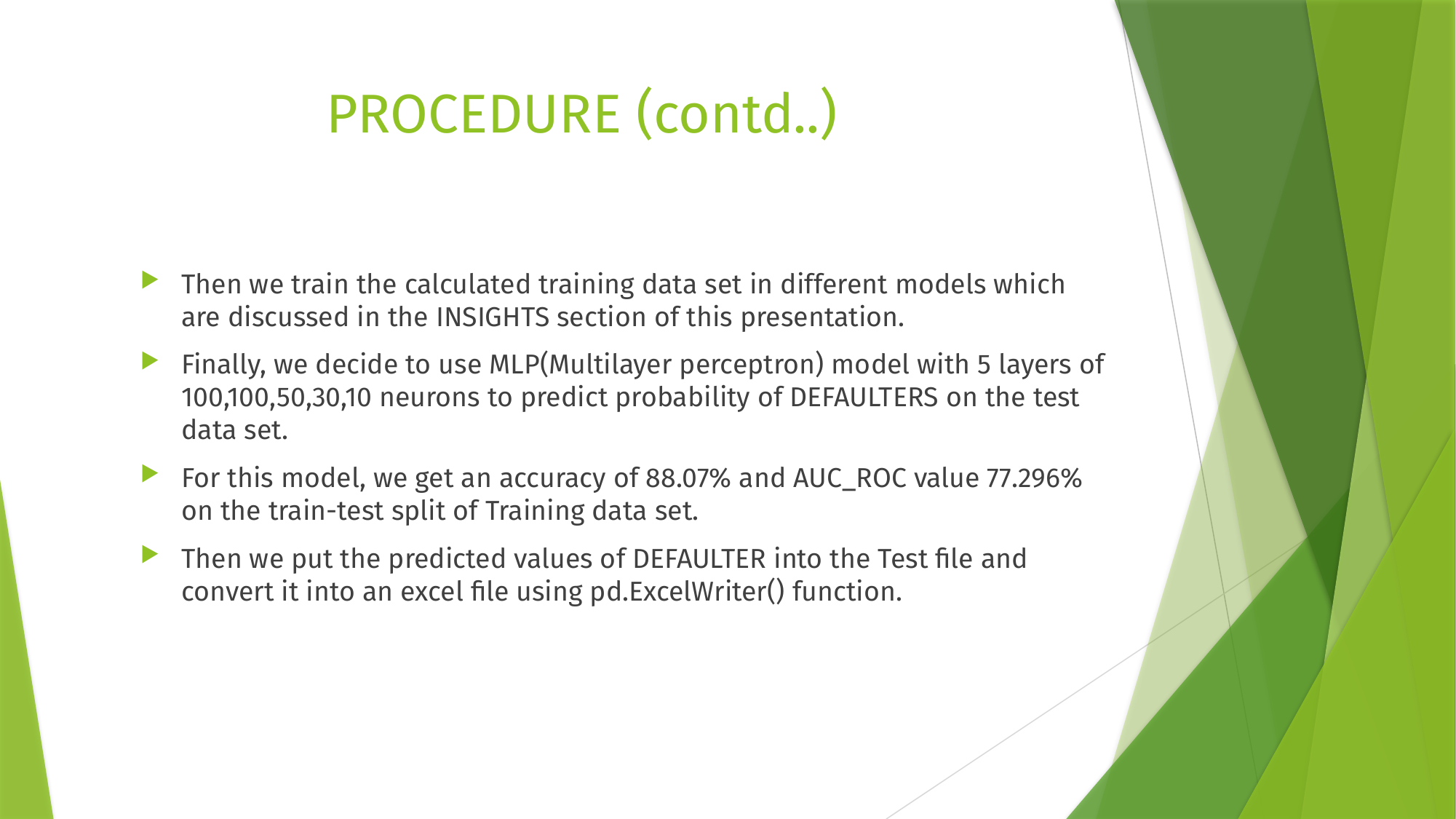

# PROCEDURE (contd..)
Then we train the calculated training data set in different models which are discussed in the INSIGHTS section of this presentation.
Finally, we decide to use MLP(Multilayer perceptron) model with 5 layers of 100,100,50,30,10 neurons to predict probability of DEFAULTERS on the test data set.
For this model, we get an accuracy of 88.07% and AUC_ROC value 77.296% on the train-test split of Training data set.
Then we put the predicted values of DEFAULTER into the Test file and convert it into an excel file using pd.ExcelWriter() function.